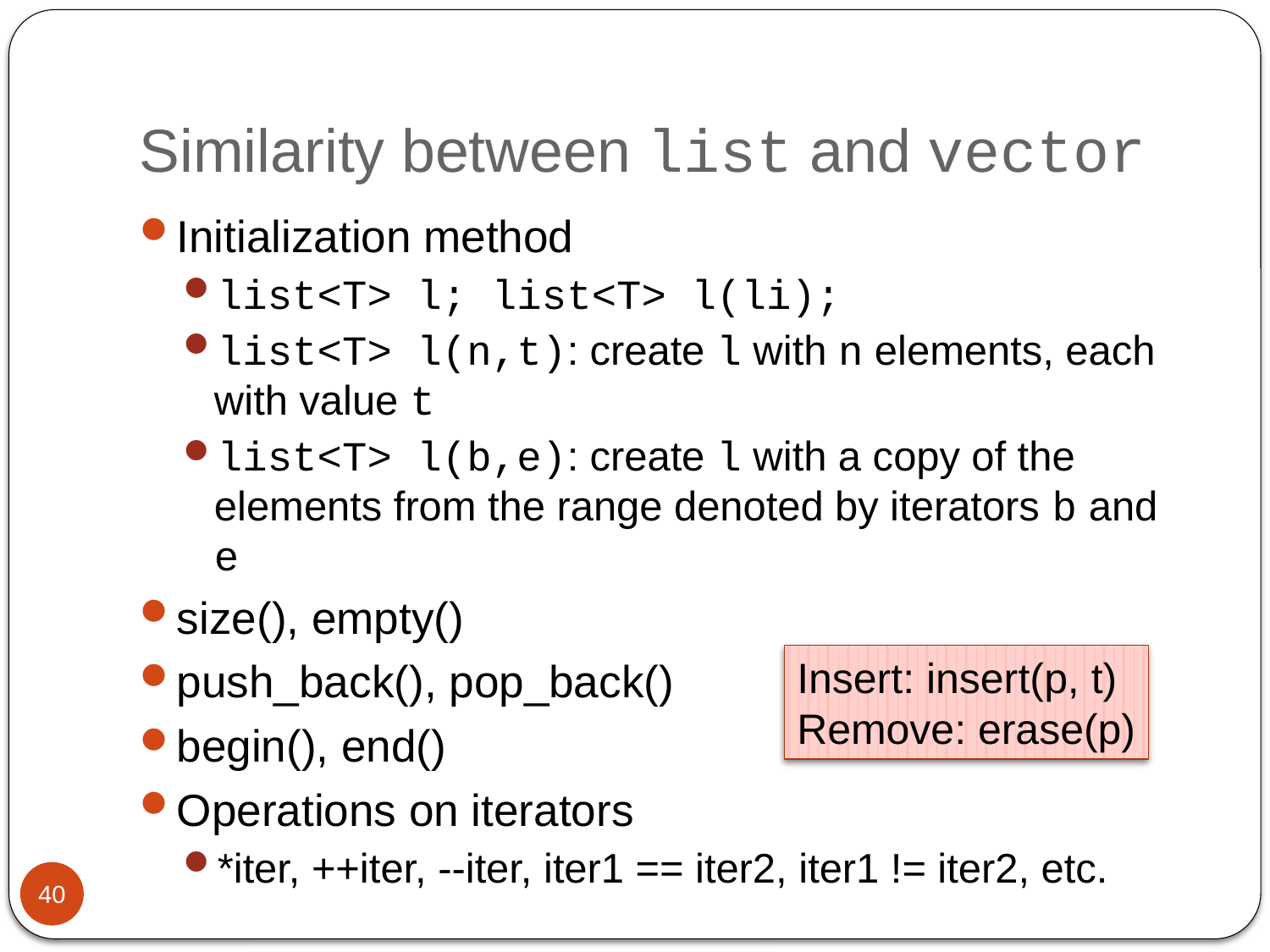

# Similarity between list and vector
Initialization method
list<T> l; list<T> l(li);
list<T> l(n,t): create l with n elements, each with value t
list<T> l(b,e): create l with a copy of the elements from the range denoted by iterators b and e
size(), empty()
push_back(), pop_back()
begin(), end()
Operations on iterators
*iter, ++iter, --iter, iter1 == iter2, iter1 != iter2, etc.

Insert: insert(p, t)
Remove: erase(p)
40